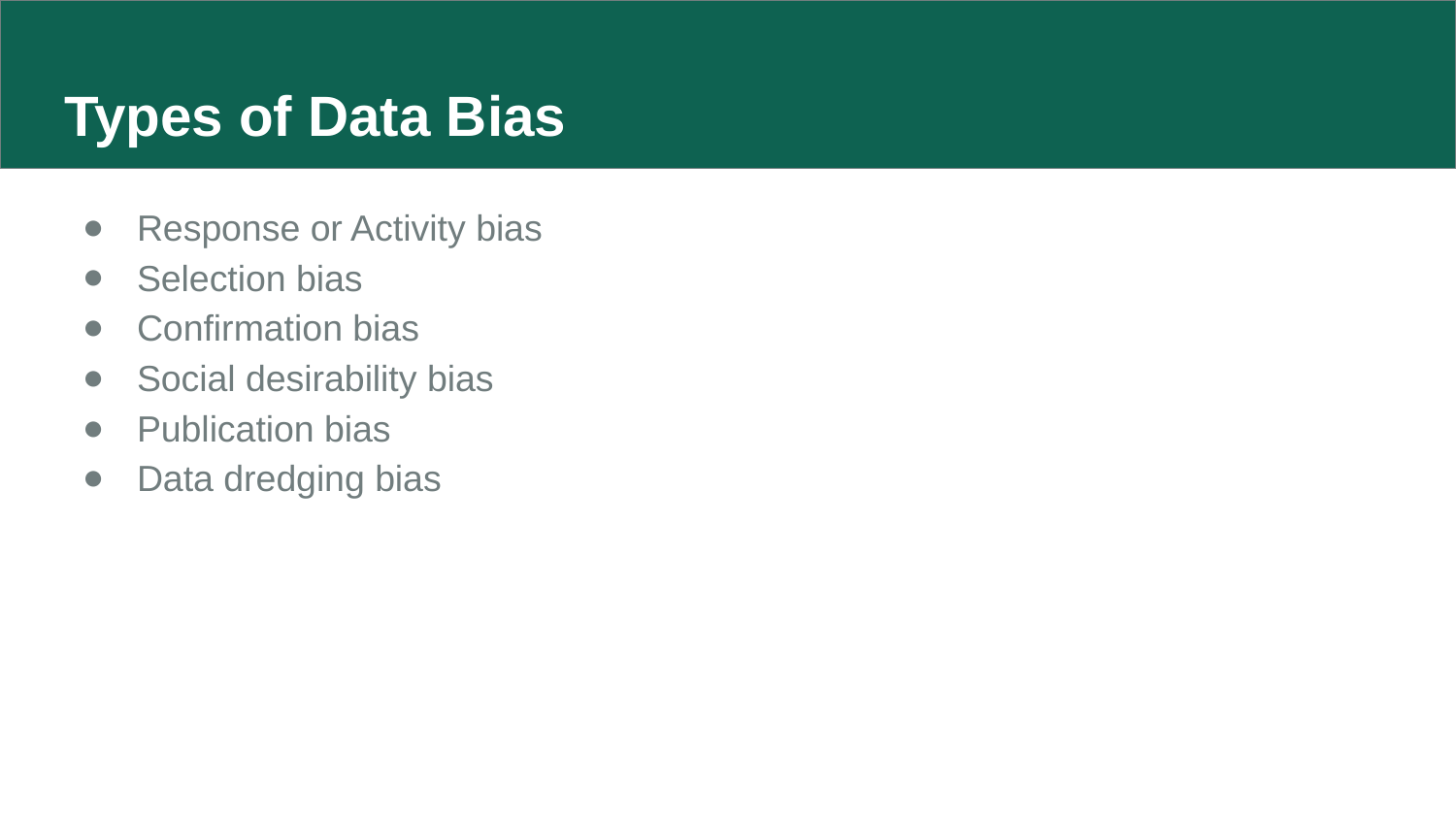

# Types of Data Bias
Response or Activity bias
Selection bias
Confirmation bias
Social desirability bias
Publication bias
Data dredging bias